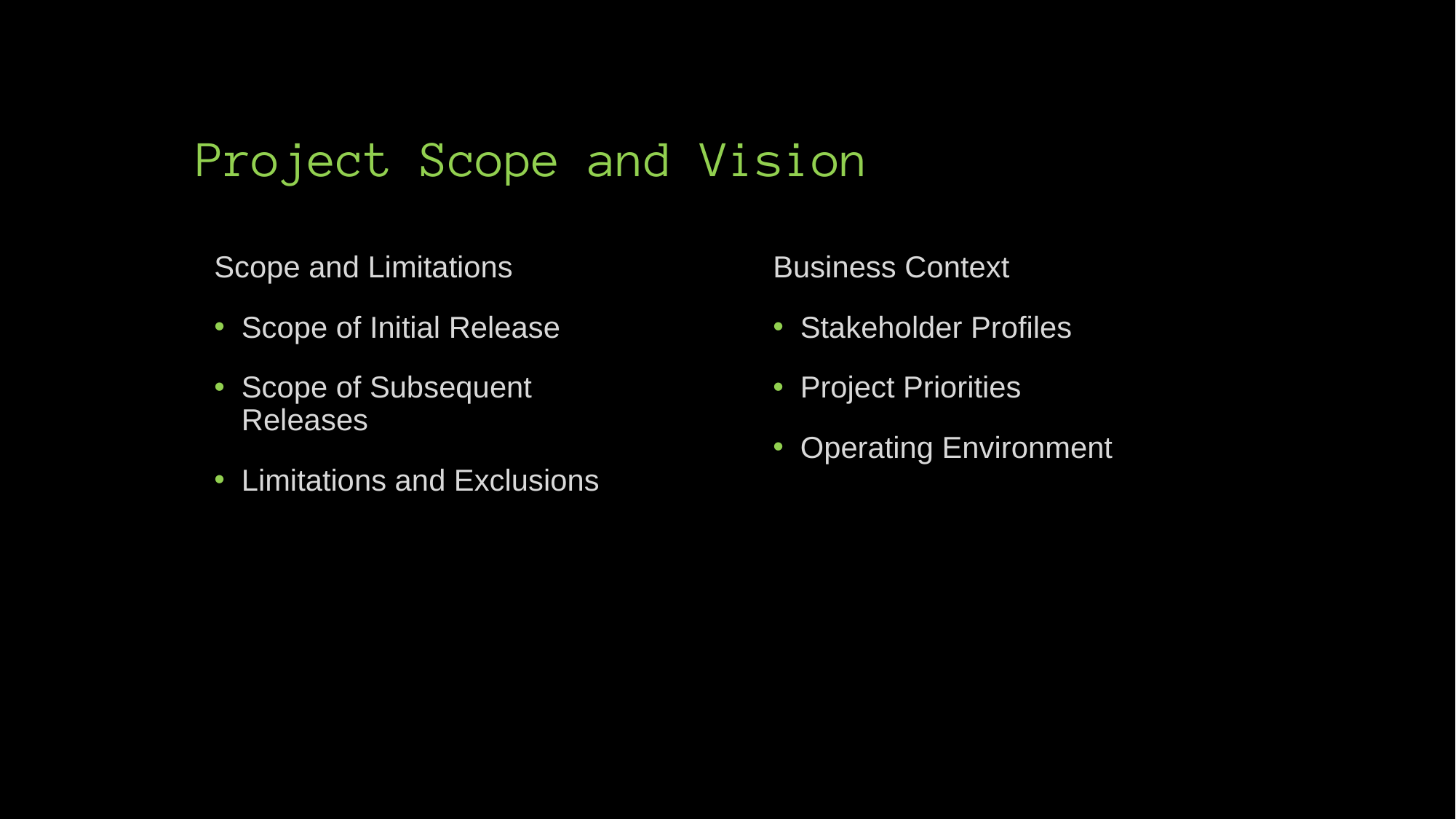

Project Scope and Vision
Scope and Limitations
Scope of Initial Release
Scope of Subsequent Releases
Limitations and Exclusions
Business Context
Stakeholder Profiles
Project Priorities
Operating Environment